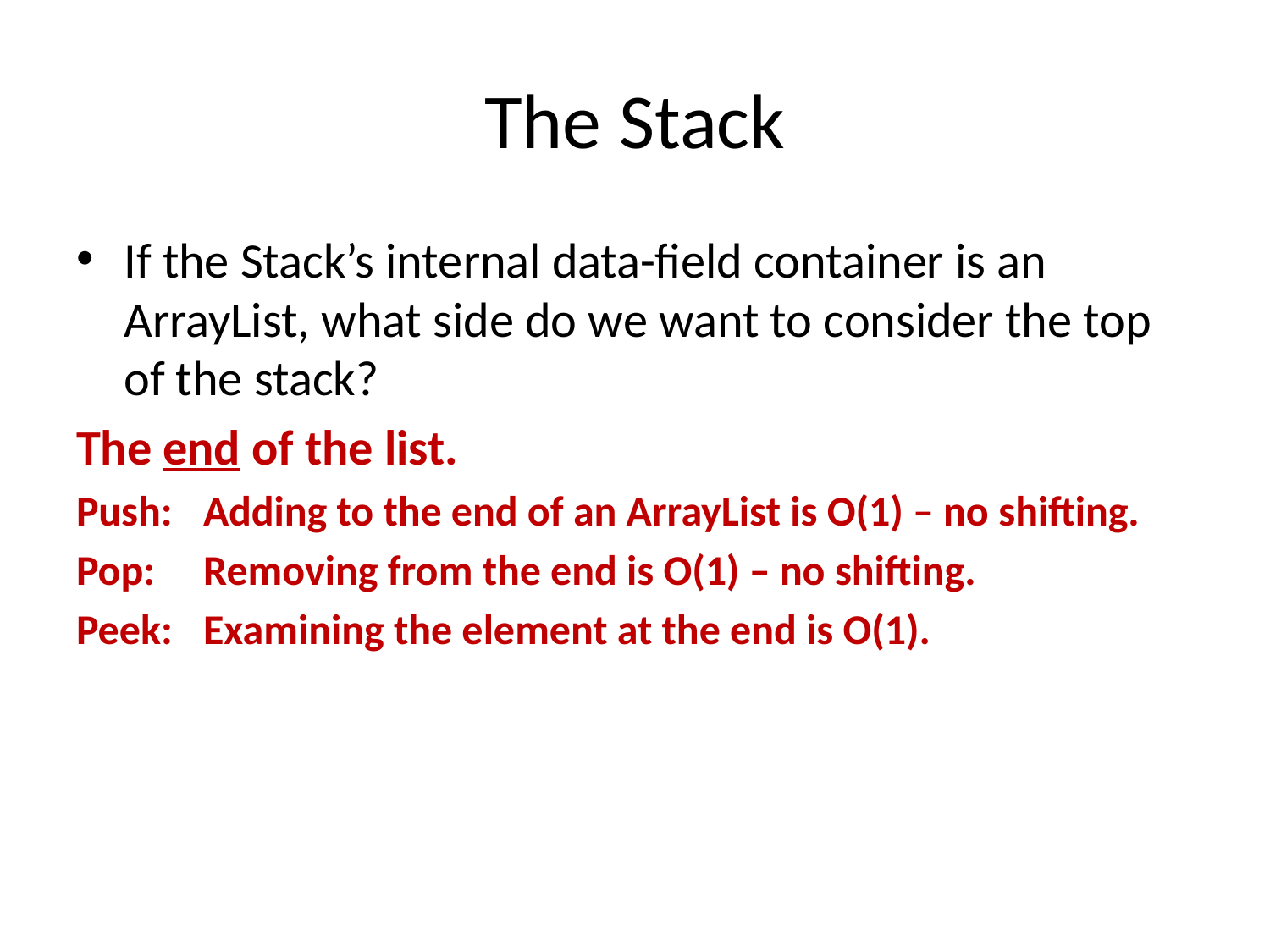

# The Stack
If the Stack’s internal data-field container is an ArrayList, what side do we want to consider the top of the stack?
The end of the list.
Push: 	Adding to the end of an ArrayList is O(1) – no shifting.
Pop: 	Removing from the end is O(1) – no shifting.
Peek:	Examining the element at the end is O(1).